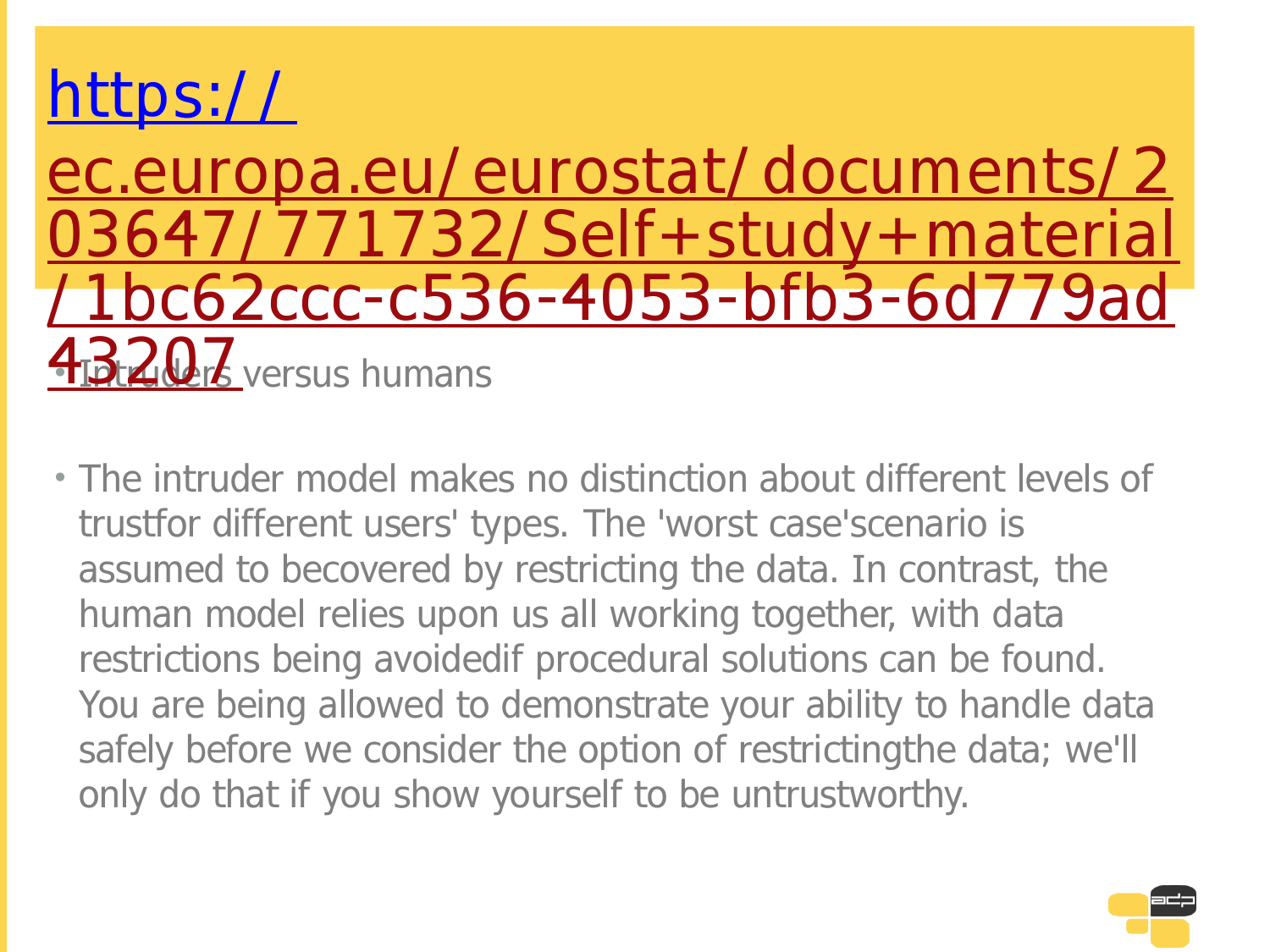

# https://ec.europa.eu/eurostat/documents/203647/771732/Self+study+material/1bc62ccc-c536-4053-bfb3-6d779ad43207
Intruders versus humans

The intruder model makes no distinction about different levels of trustfor different users' types. The 'worst case'scenario is assumed to becovered by restricting the data. In contrast, the human model relies upon us all working together, with data restrictions being avoidedif procedural solutions can be found. You are being allowed to demonstrate your ability to handle data safely before we consider the option of restrictingthe data; we'll only do that if you show yourself to be untrustworthy.